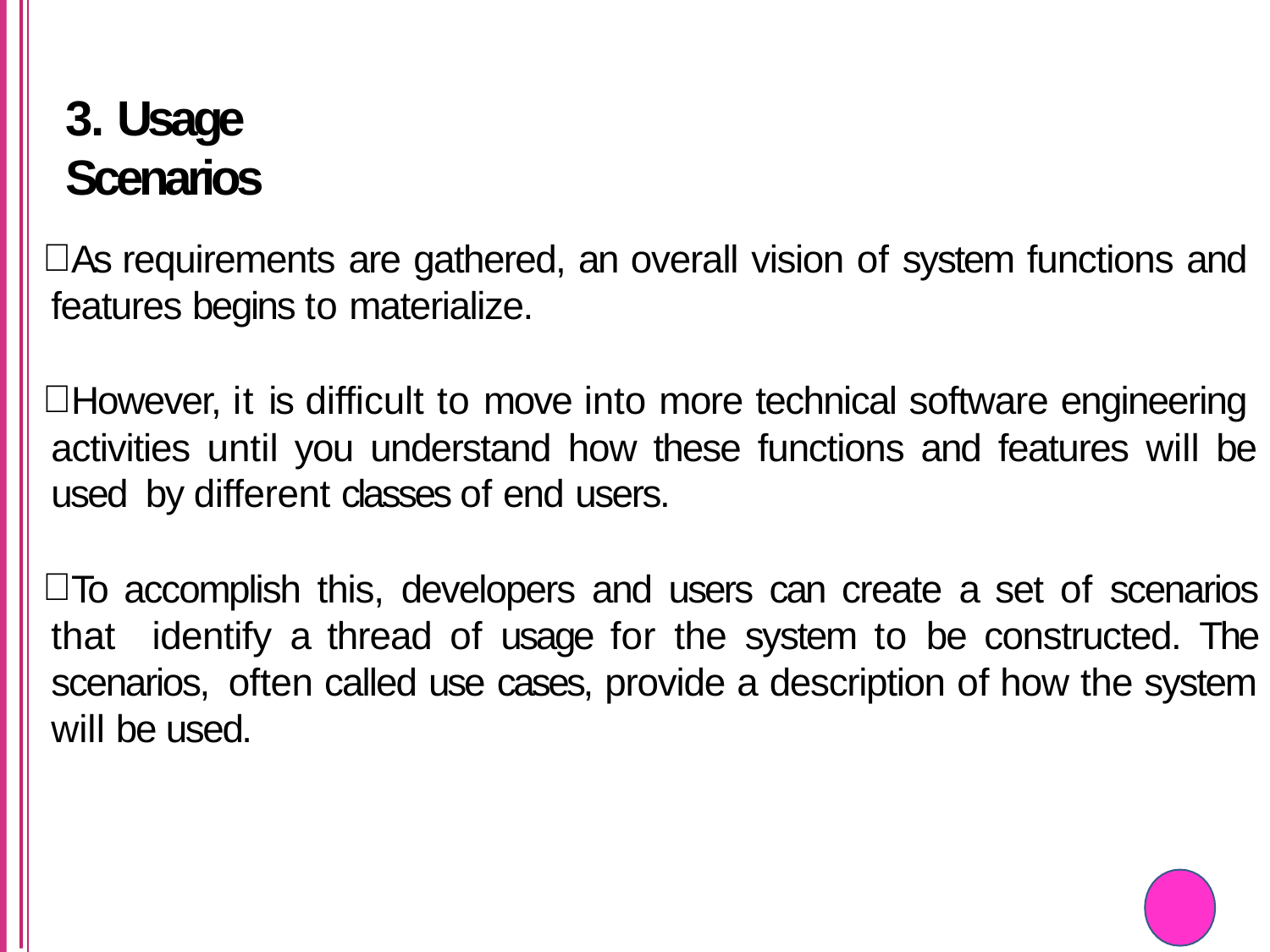

# 3. Usage Scenarios
As requirements are gathered, an overall vision of system functions and  features begins to materialize.

However, it is difficult to move into more technical software engineering  activities until you understand how these functions and features will be used  by different classes of end users.

To accomplish this, developers and users can create a set of scenarios that  identify a thread of usage for the system to be constructed. The scenarios,  often called use cases, provide a description of how the system will be used.